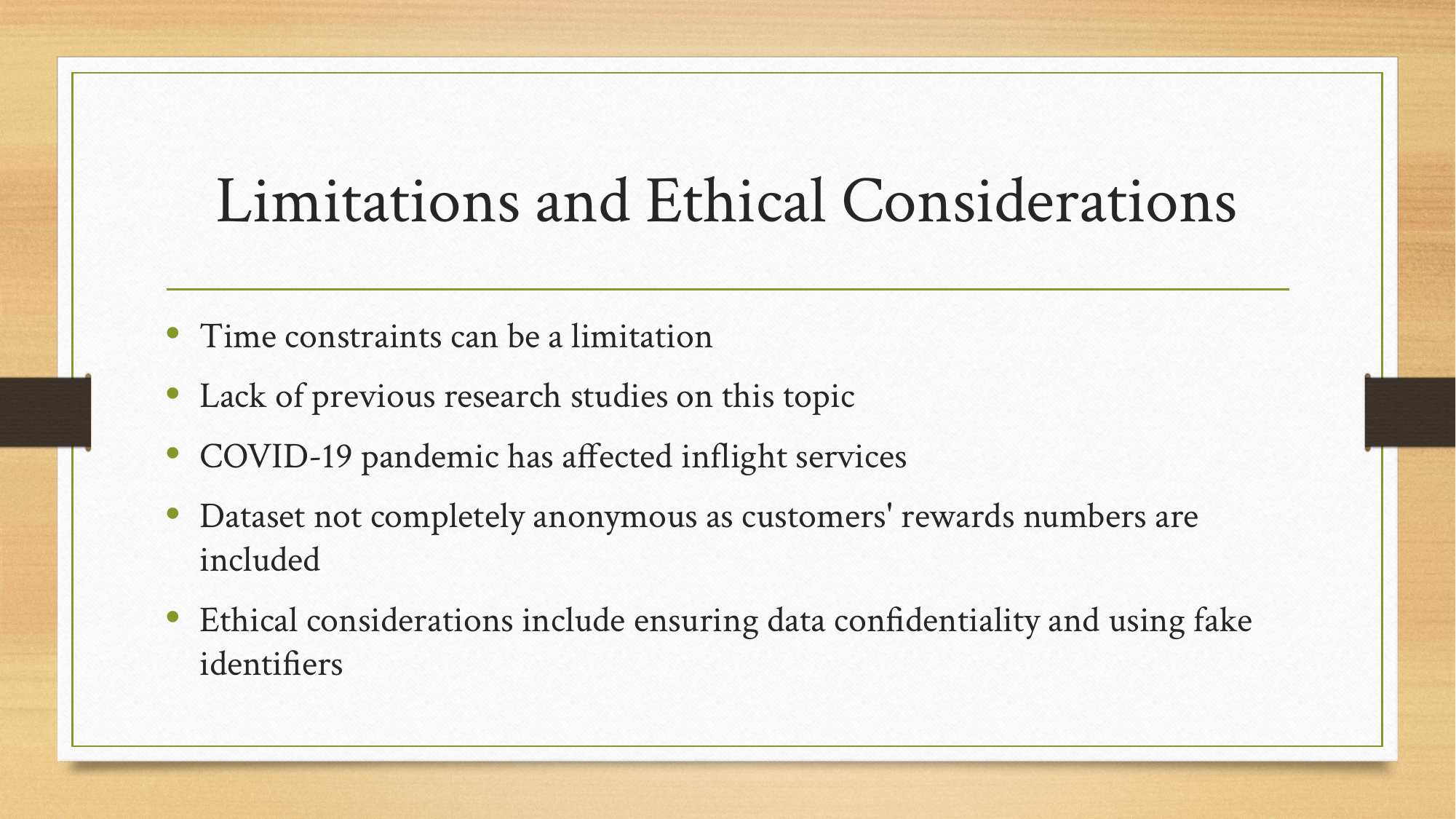

# Limitations and Ethical Considerations
Time constraints can be a limitation
Lack of previous research studies on this topic
COVID-19 pandemic has affected inflight services
Dataset not completely anonymous as customers' rewards numbers are included
Ethical considerations include ensuring data confidentiality and using fake identifiers